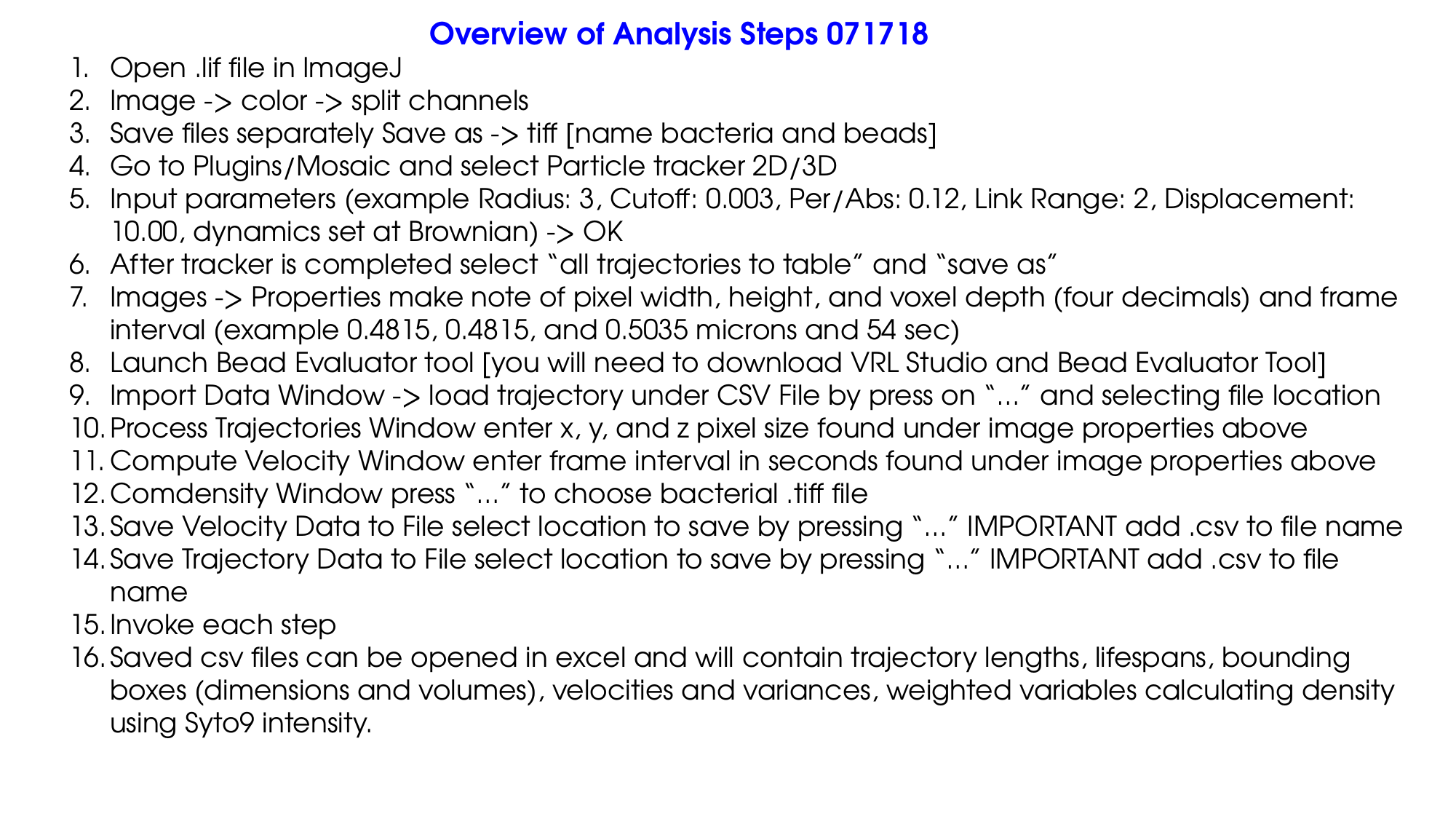

Overview of Analysis Steps 071718

Open .lif file in ImageJ
Image -> color -> split channels
Save files separately Save as -> tiff [name bacteria and beads]
Go to Plugins/Mosaic and select Particle tracker 2D/3D
Input parameters (example Radius: 3, Cutoff: 0.003, Per/Abs: 0.12, Link Range: 2, Displacement: 10.00, dynamics set at Brownian) -> OK
After tracker is completed select “all trajectories to table” and “save as”
Images -> Properties make note of pixel width, height, and voxel depth (four decimals) and frame interval (example 0.4815, 0.4815, and 0.5035 microns and 54 sec)
Launch Bead Evaluator tool [you will need to download VRL Studio and Bead Evaluator Tool]
Import Data Window -> load trajectory under CSV File by press on “…” and selecting file location
Process Trajectories Window enter x, y, and z pixel size found under image properties above
Compute Velocity Window enter frame interval in seconds found under image properties above
Comdensity Window press “…” to choose bacterial .tiff file
Save Velocity Data to File select location to save by pressing “…” IMPORTANT add .csv to file name
Save Trajectory Data to File select location to save by pressing “…” IMPORTANT add .csv to file name
Invoke each step
Saved csv files can be opened in excel and will contain trajectory lengths, lifespans, bounding boxes (dimensions and volumes), velocities and variances, weighted variables calculating density using Syto9 intensity.